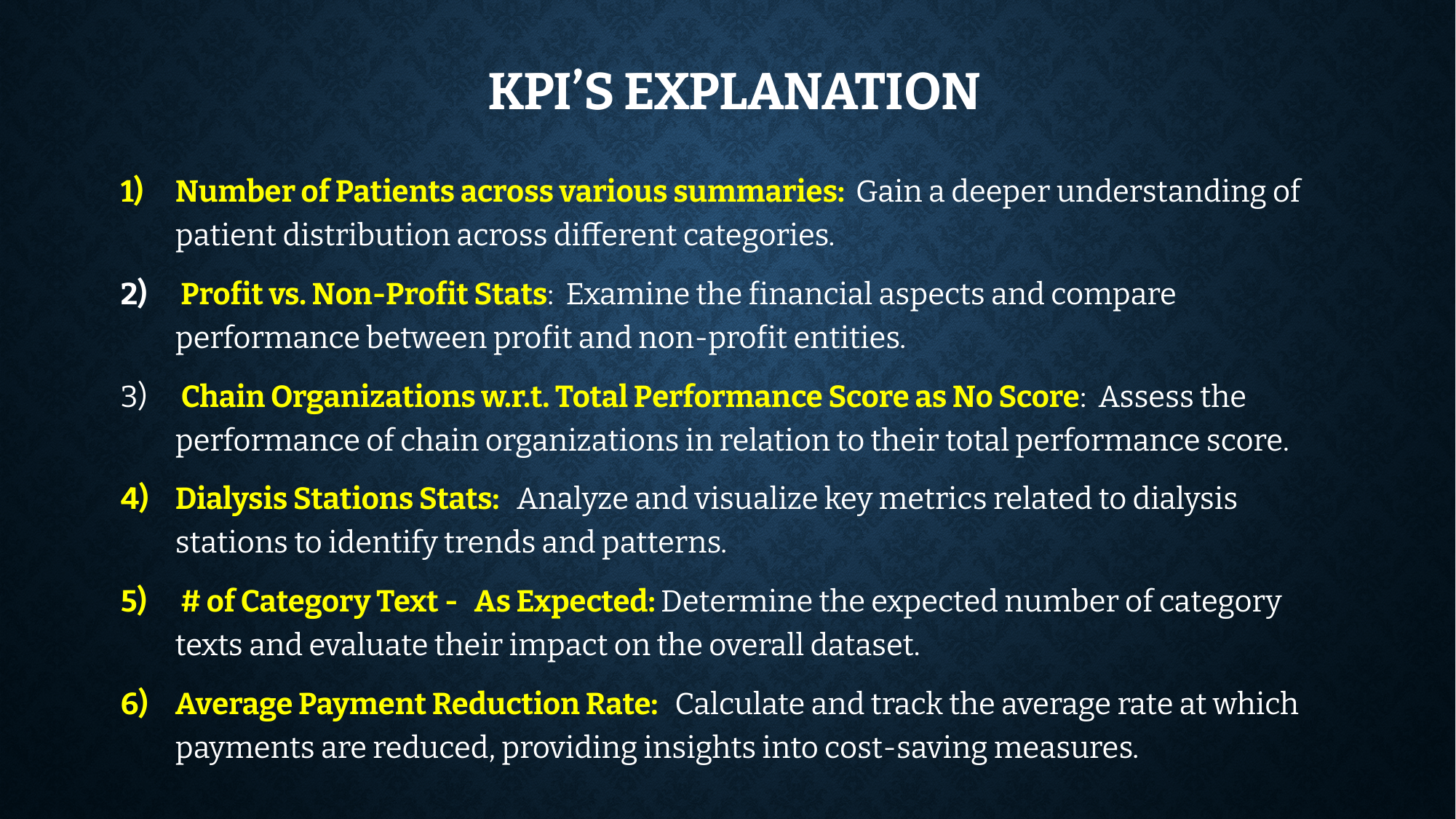

# Kpi’s explanation
Number of Patients across various summaries:  Gain a deeper understanding of patient distribution across different categories.
 Profit vs. Non-Profit Stats:  Examine the financial aspects and compare performance between profit and non-profit entities.
 Chain Organizations w.r.t. Total Performance Score as No Score:  Assess the performance of chain organizations in relation to their total performance score.
Dialysis Stations Stats:   Analyze and visualize key metrics related to dialysis stations to identify trends and patterns.
 # of Category Text -   As Expected: Determine the expected number of category texts and evaluate their impact on the overall dataset.
Average Payment Reduction Rate:   Calculate and track the average rate at which payments are reduced, providing insights into cost-saving measures.